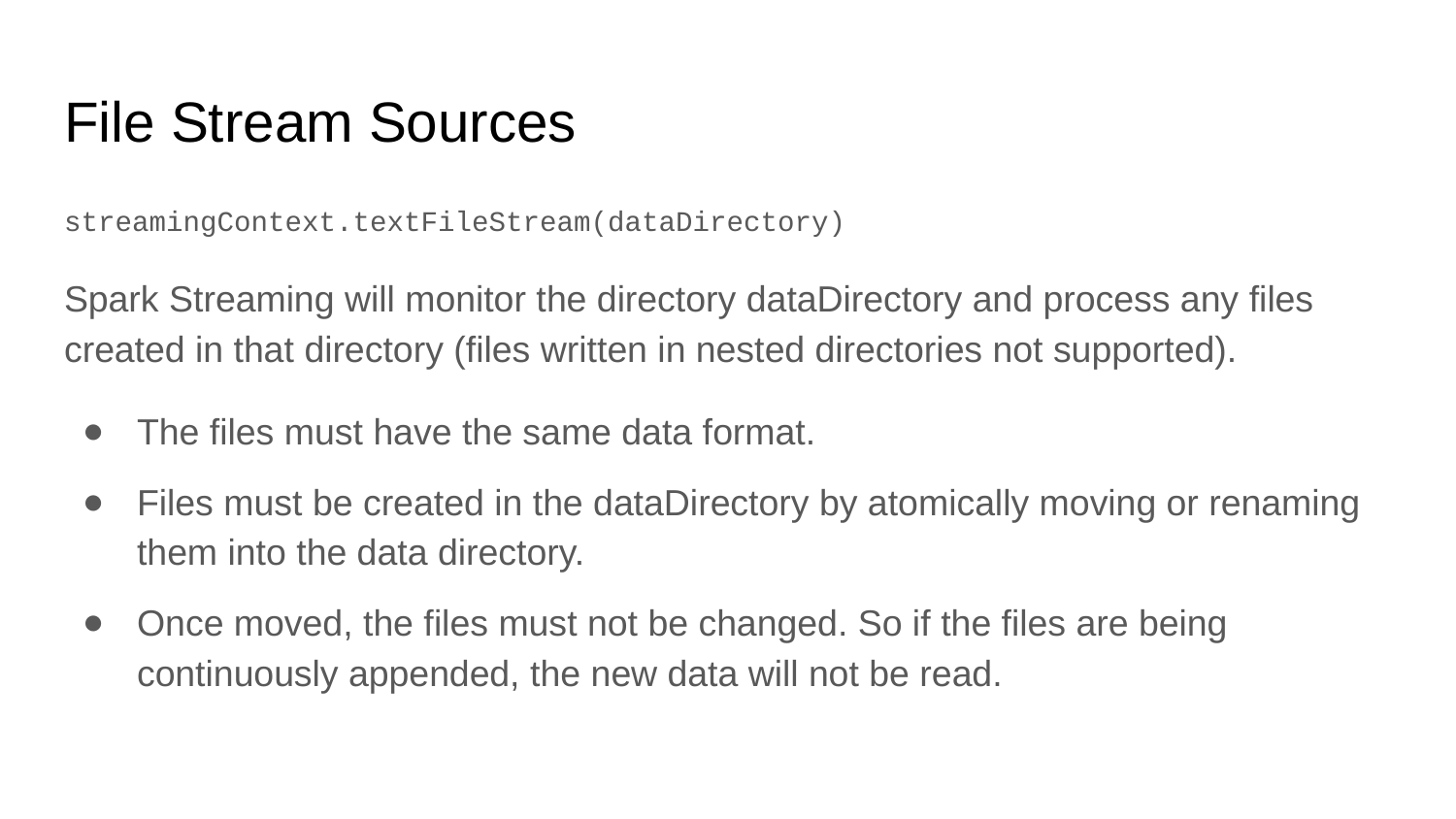

# File Stream Sources
streamingContext.textFileStream(dataDirectory)
Spark Streaming will monitor the directory dataDirectory and process any files created in that directory (files written in nested directories not supported).
The files must have the same data format.
Files must be created in the dataDirectory by atomically moving or renaming them into the data directory.
Once moved, the files must not be changed. So if the files are being continuously appended, the new data will not be read.